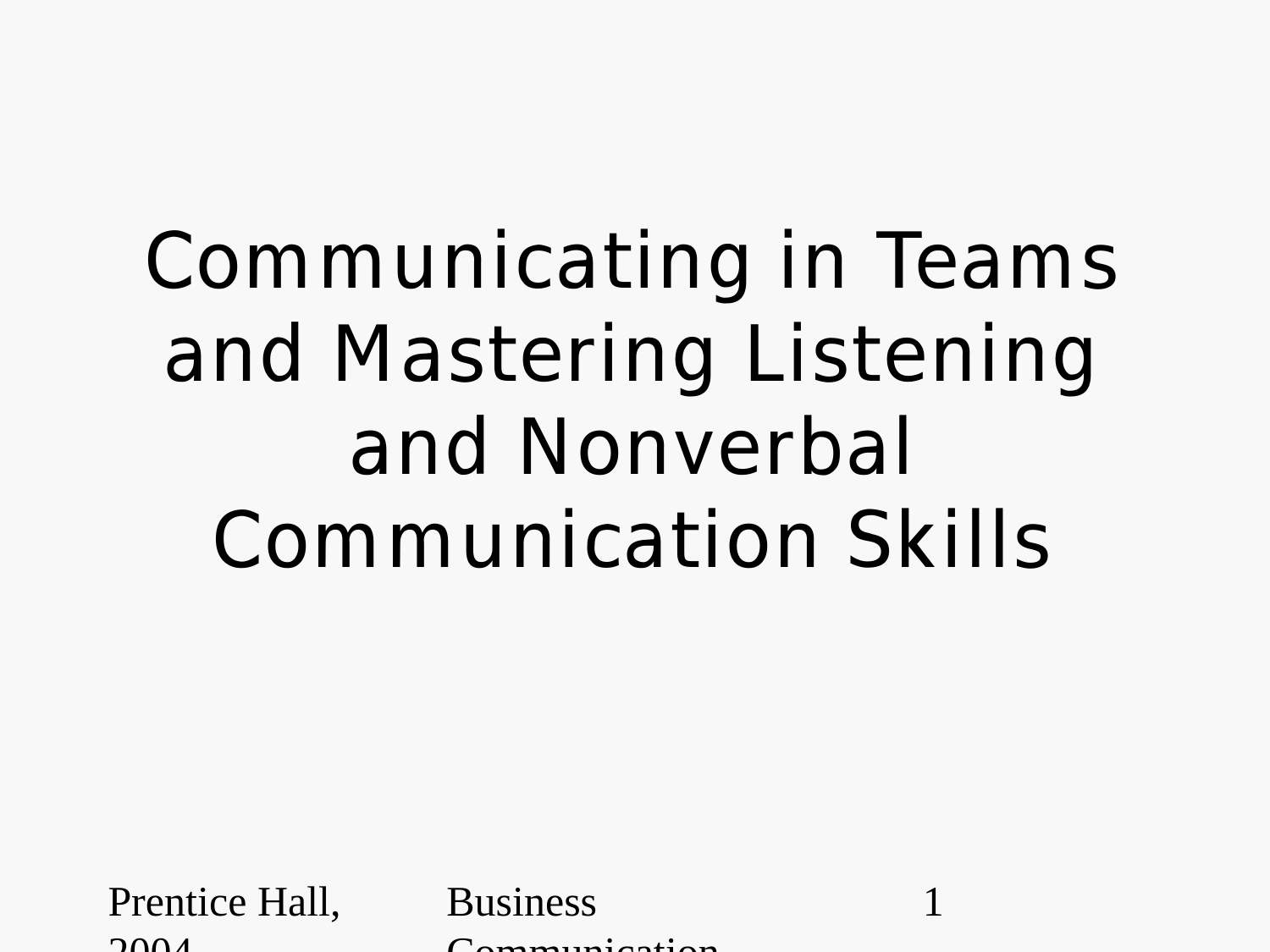

# Communicating in Teams and Mastering Listening and Nonverbal Communication Skills
Prentice Hall, 2004
Business Communication Essentials
1